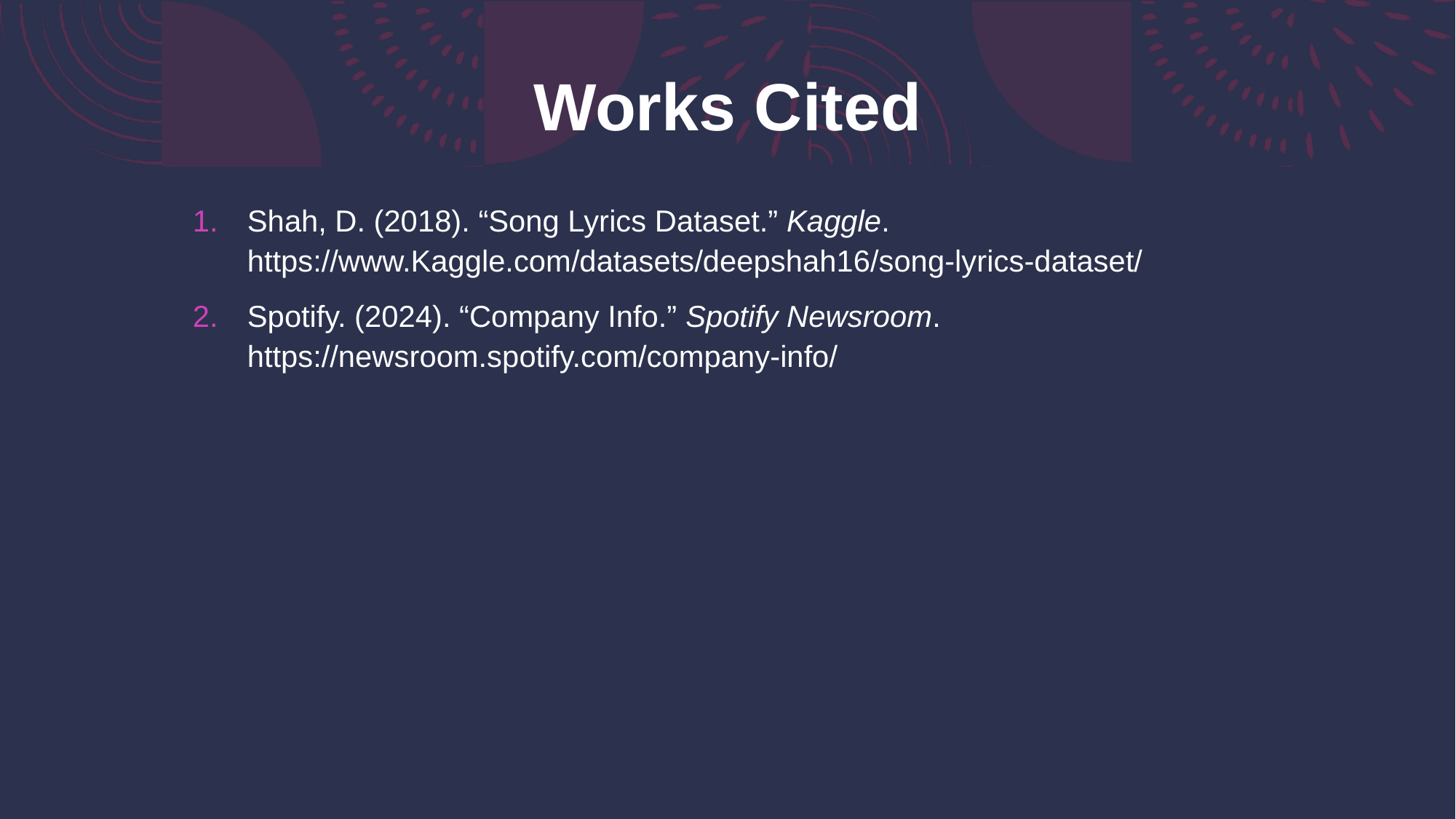

# Works Cited
Shah, D. (2018). “Song Lyrics Dataset.” Kaggle. https://www.Kaggle.com/datasets/deepshah16/song-lyrics-dataset/
Spotify. (2024). “Company Info.” Spotify Newsroom.  https://newsroom.spotify.com/company-info/